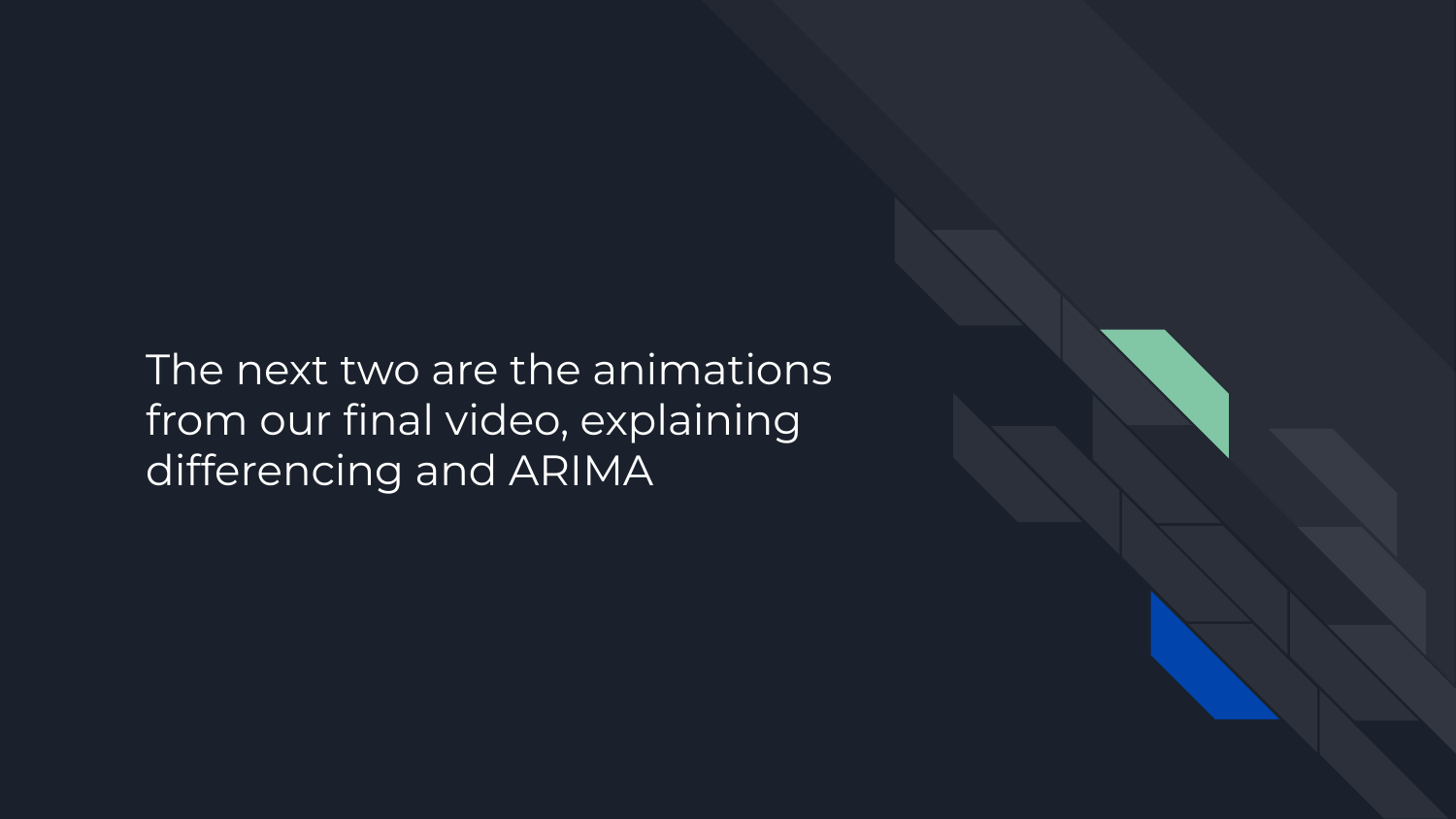

# The next two are the animations from our final video, explaining differencing and ARIMA